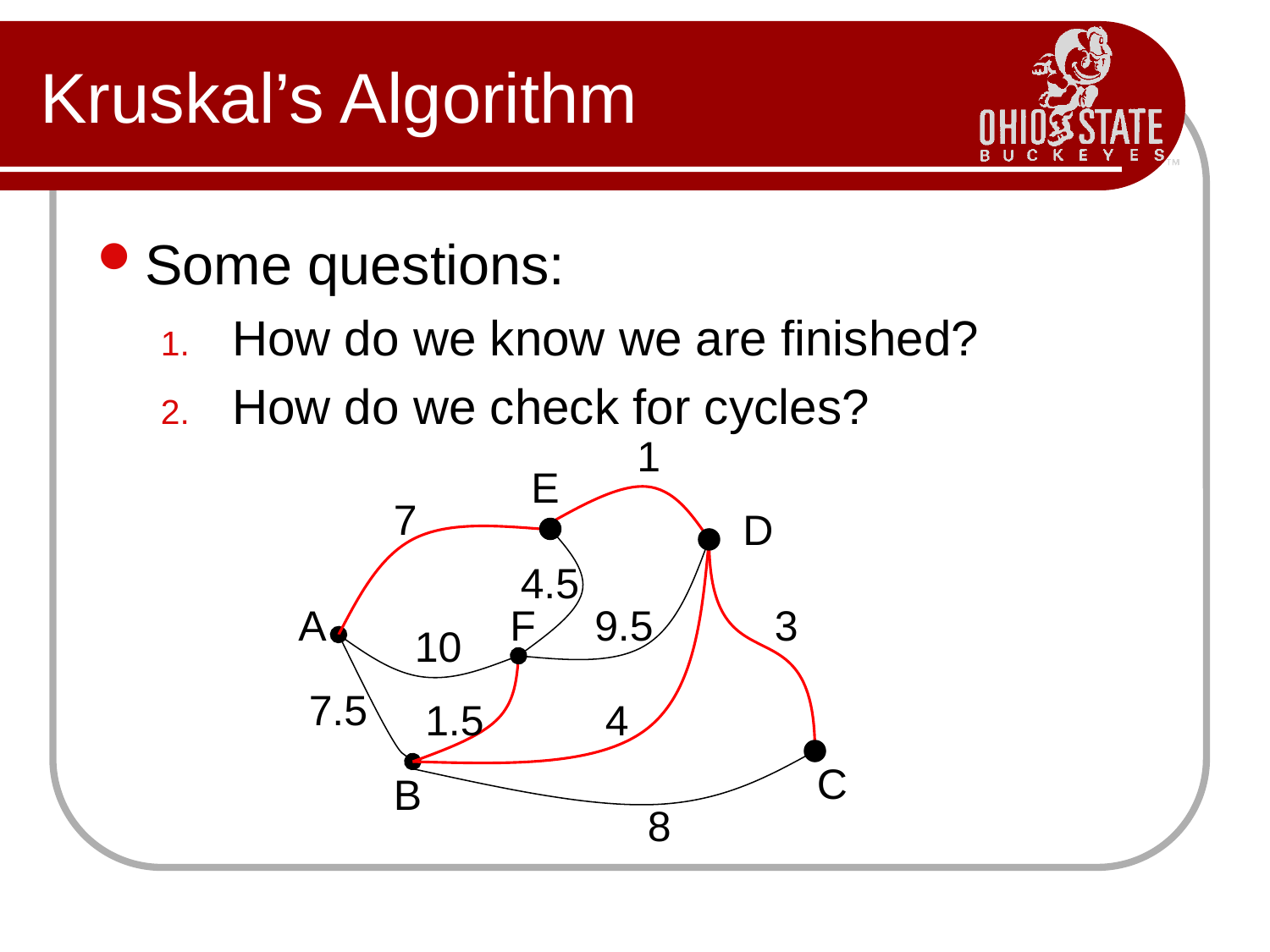

# Kruskal’s Algorithm
Some questions:
How do we know we are finished?
How do we check for cycles?
1
E

7
D

4.5
A
F
9.5
3
10

7.5
1.5
4

C
B
8